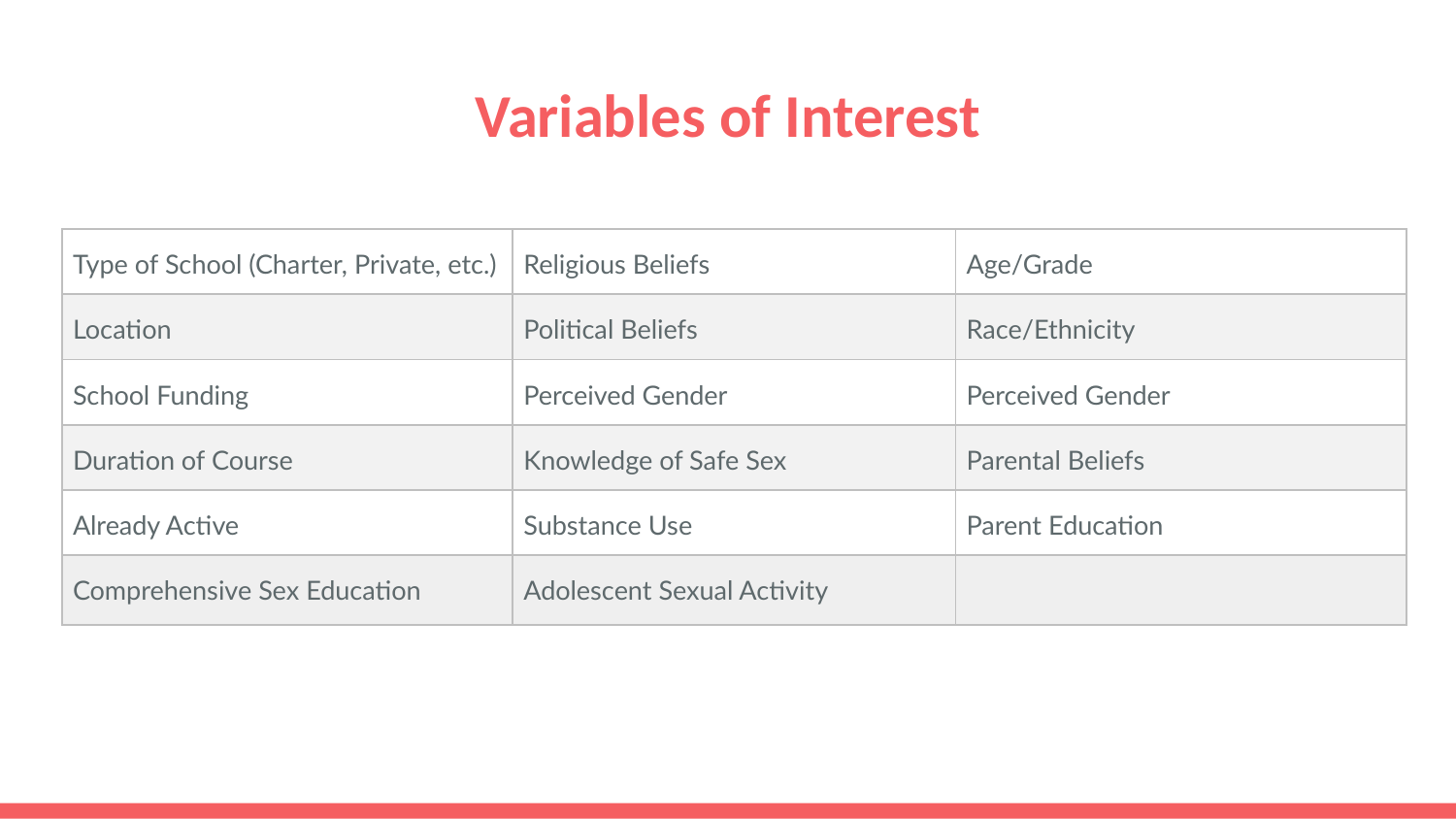

# Variables of Interest
| Type of School (Charter, Private, etc.) | Religious Beliefs | Age/Grade |
| --- | --- | --- |
| Location | Political Beliefs | Race/Ethnicity |
| School Funding | Perceived Gender | Perceived Gender |
| Duration of Course | Knowledge of Safe Sex | Parental Beliefs |
| Already Active | Substance Use | Parent Education |
| Comprehensive Sex Education | Adolescent Sexual Activity |  |